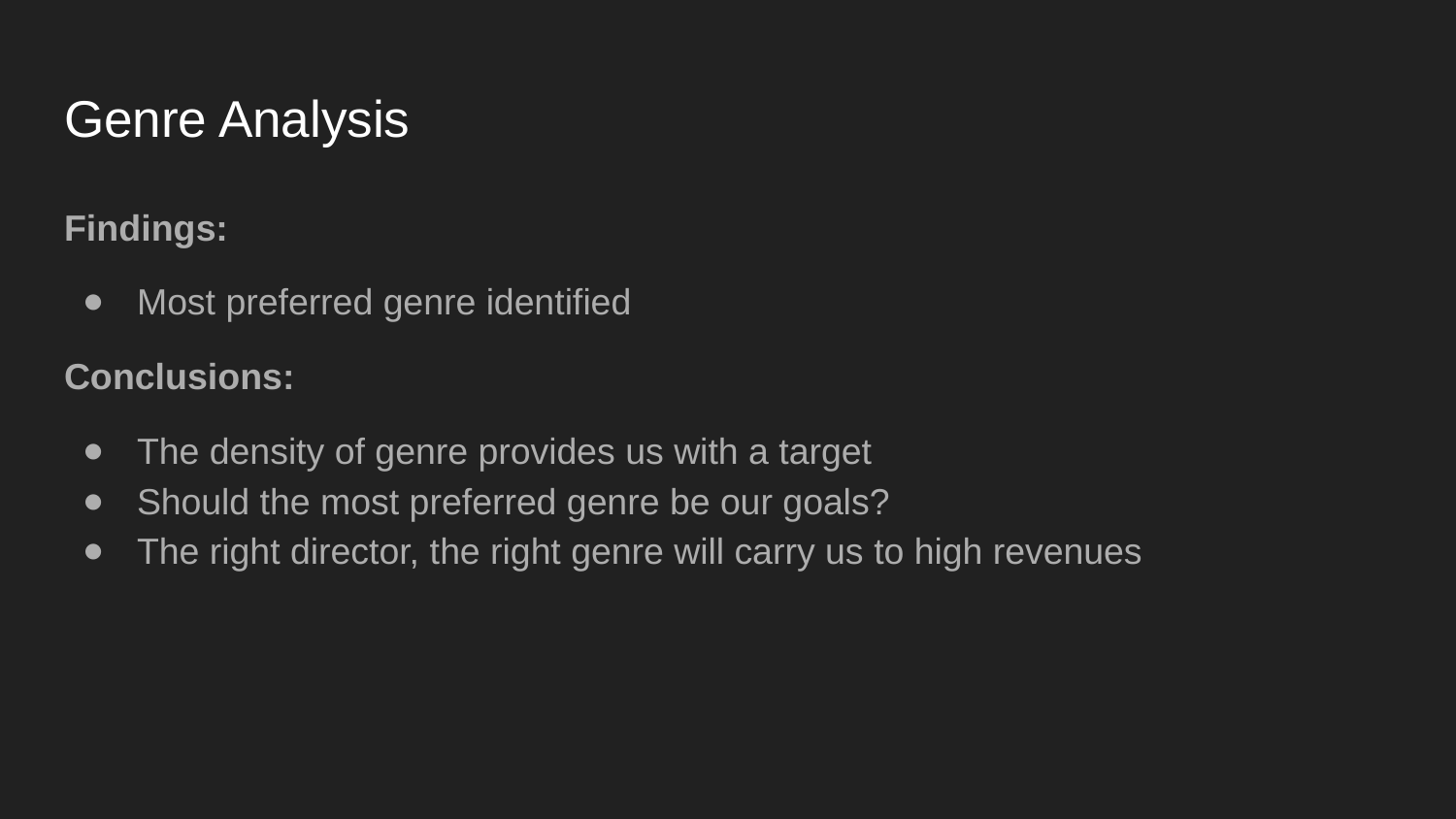

# Genre Analysis
Findings:
Most preferred genre identified
Conclusions:
The density of genre provides us with a target
Should the most preferred genre be our goals?
The right director, the right genre will carry us to high revenues